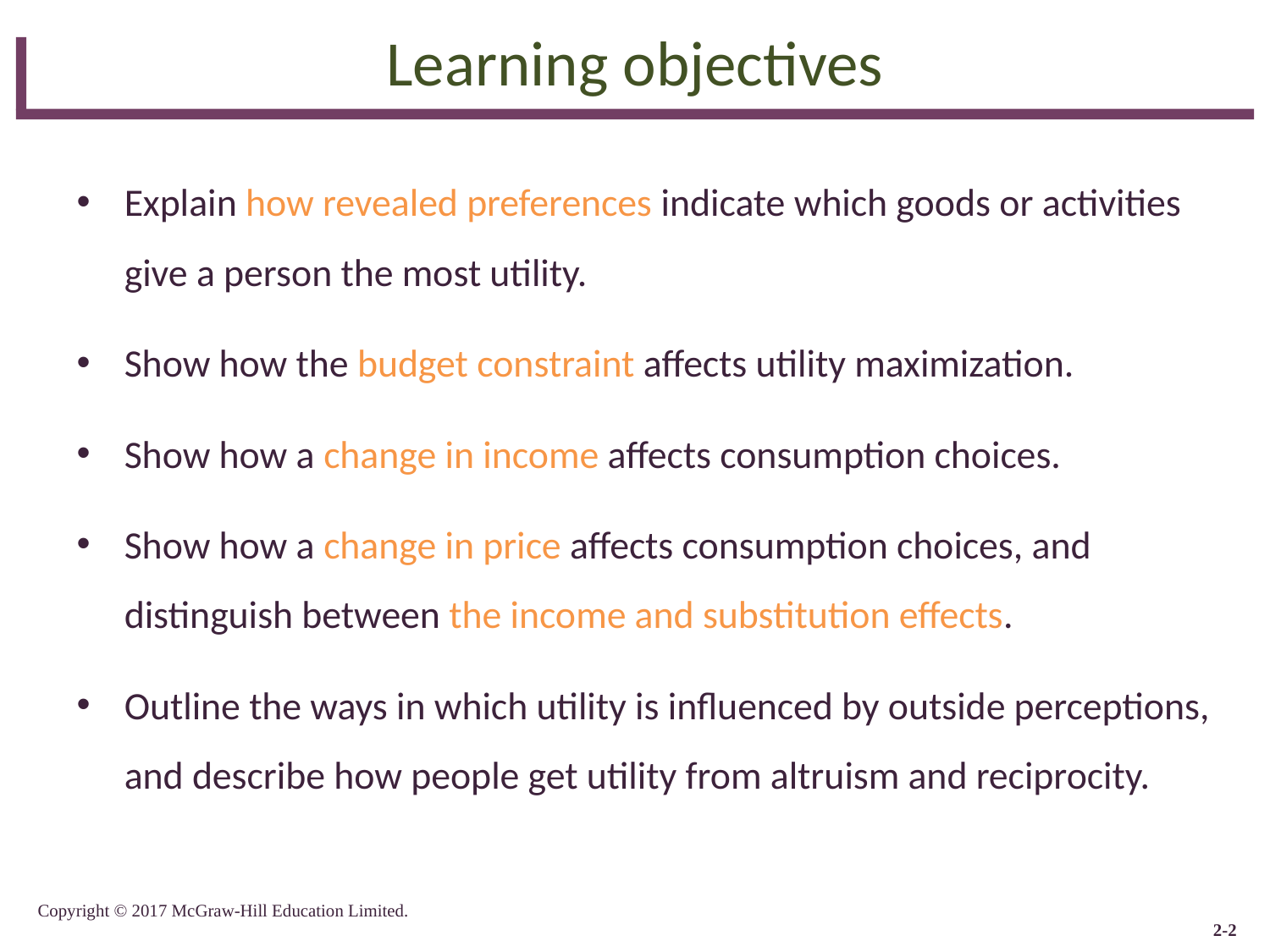

# Learning objectives
Explain how revealed preferences indicate which goods or activities give a person the most utility.
Show how the budget constraint affects utility maximization.
Show how a change in income affects consumption choices.
Show how a change in price affects consumption choices, and distinguish between the income and substitution effects.
Outline the ways in which utility is influenced by outside perceptions, and describe how people get utility from altruism and reciprocity.